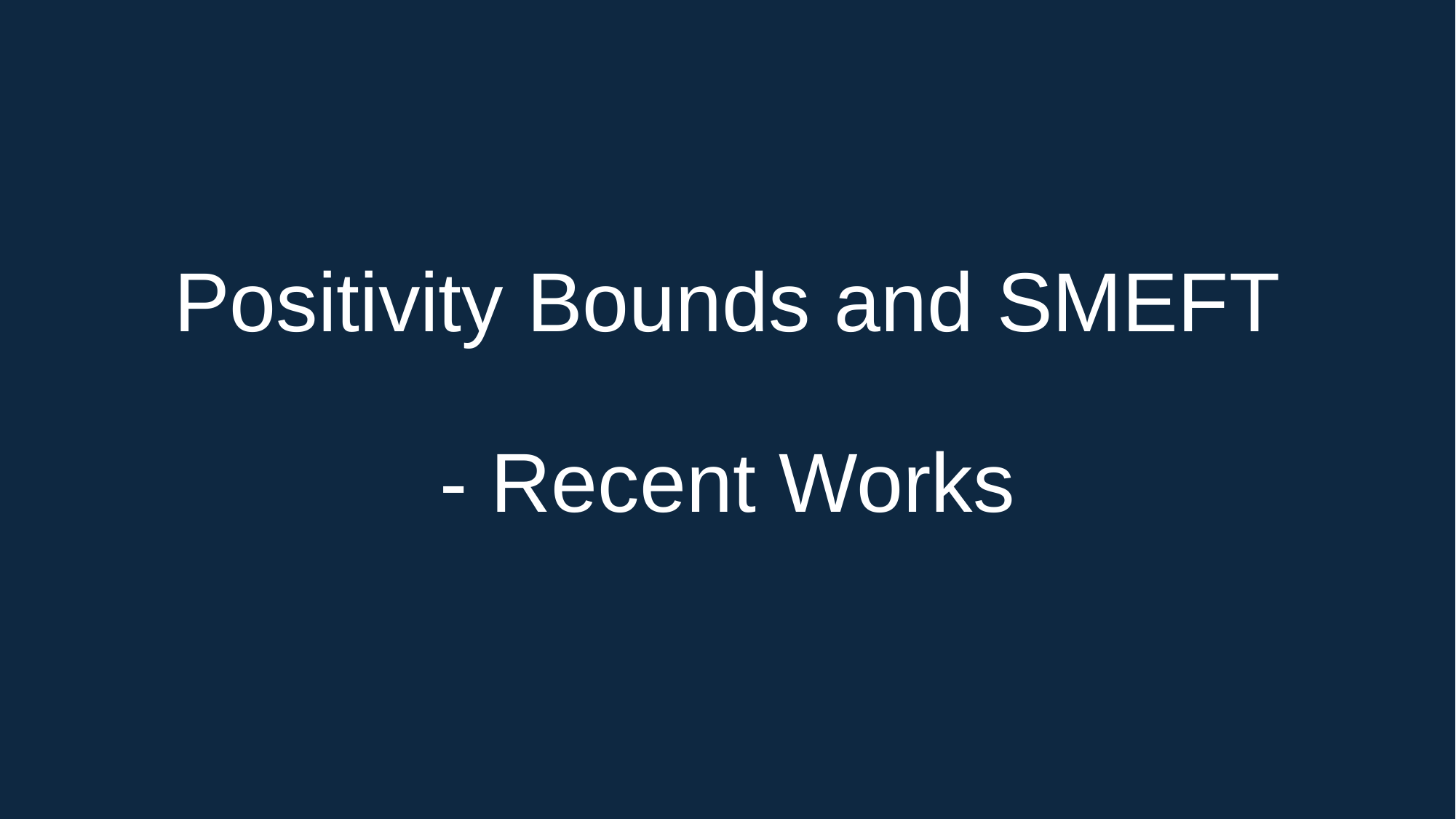

# Positivity Bounds and SMEFT - Recent Works